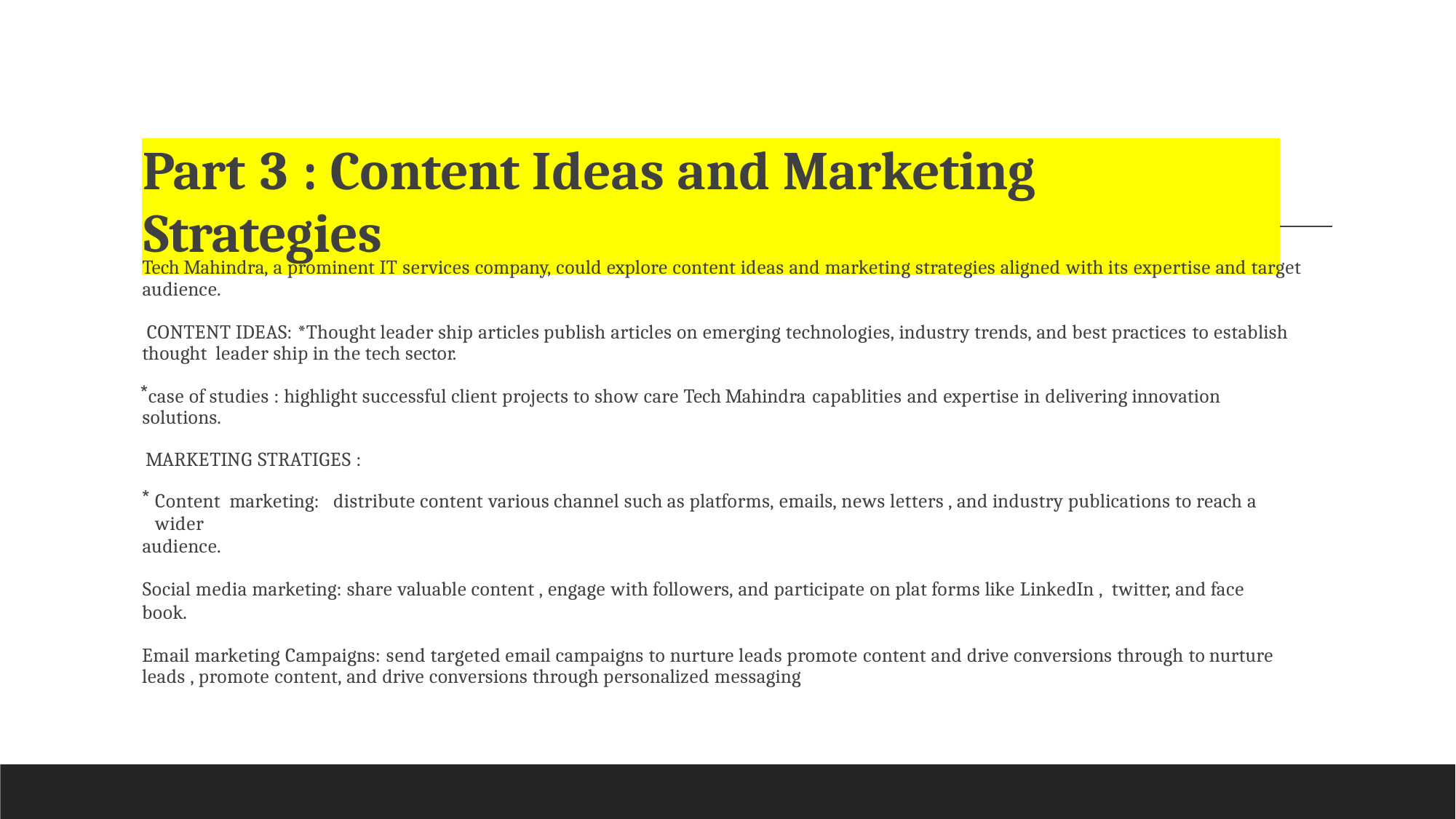

# Part 3 : Content Ideas and Marketing Strategies
Tech Mahindra, a prominent IT services company, could explore content ideas and marketing strategies aligned with its expertise and target  audience.

CONTENT IDEAS: *Thought leader ship articles publish articles on emerging technologies, industry trends, and best practices to establish  thought leader ship in the tech sector.

case of studies : highlight successful client projects to show care Tech Mahindra capablities and expertise in delivering innovation  solutions.
MARKETING STRATIGES :
Content marketing: distribute content various channel such as platforms, emails, news letters , and industry publications to reach a wider
audience.
Social media marketing: share valuable content , engage with followers, and participate on plat forms like LinkedIn , twitter, and face book.

Email marketing Campaigns: send targeted email campaigns to nurture leads promote content and drive conversions through to nurture  leads , promote content, and drive conversions through personalized messaging